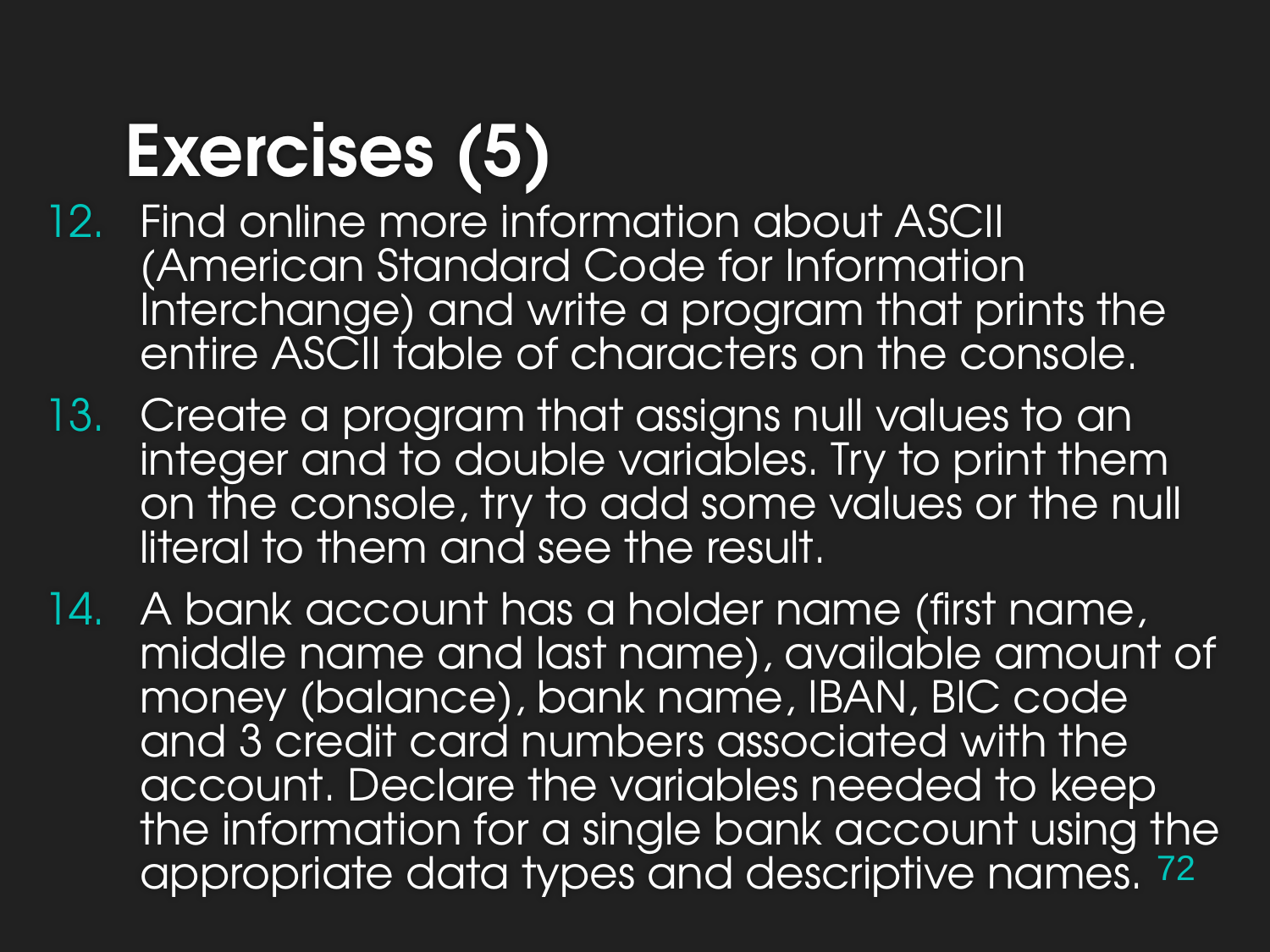

# Exercises (5)
Find online more information about ASCII (American Standard Code for Information Interchange) and write a program that prints the entire ASCII table of characters on the console.
Create a program that assigns null values to an integer and to double variables. Try to print them on the console, try to add some values or the null literal to them and see the result.
A bank account has a holder name (first name, middle name and last name), available amount of money (balance), bank name, IBAN, BIC code and 3 credit card numbers associated with the account. Declare the variables needed to keep the information for a single bank account using the appropriate data types and descriptive names.
72